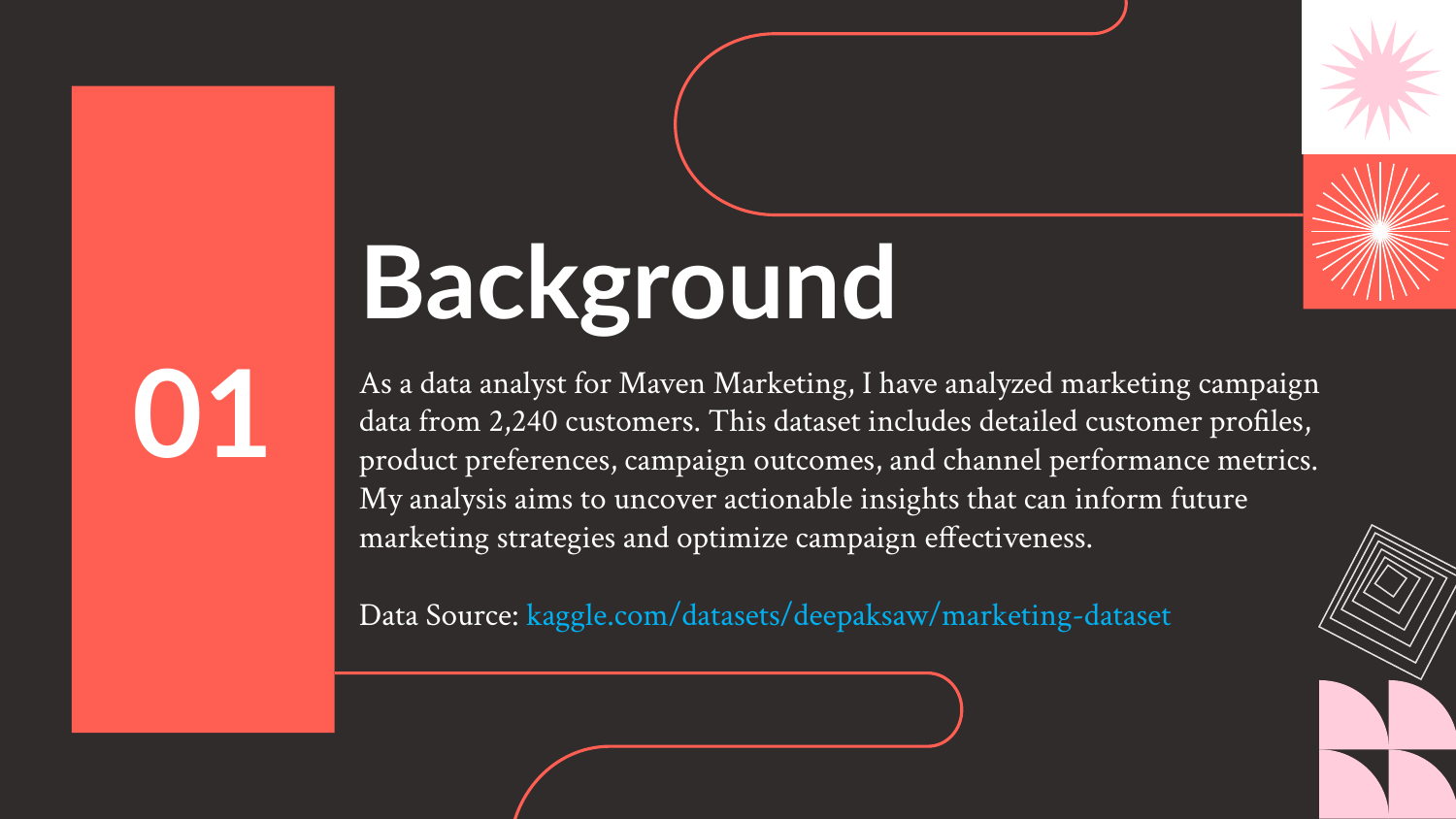

01
# Background
As a data analyst for Maven Marketing, I have analyzed marketing campaign data from 2,240 customers. This dataset includes detailed customer profiles, product preferences, campaign outcomes, and channel performance metrics. My analysis aims to uncover actionable insights that can inform future marketing strategies and optimize campaign effectiveness.

Data Source: kaggle.com/datasets/deepaksaw/marketing-dataset